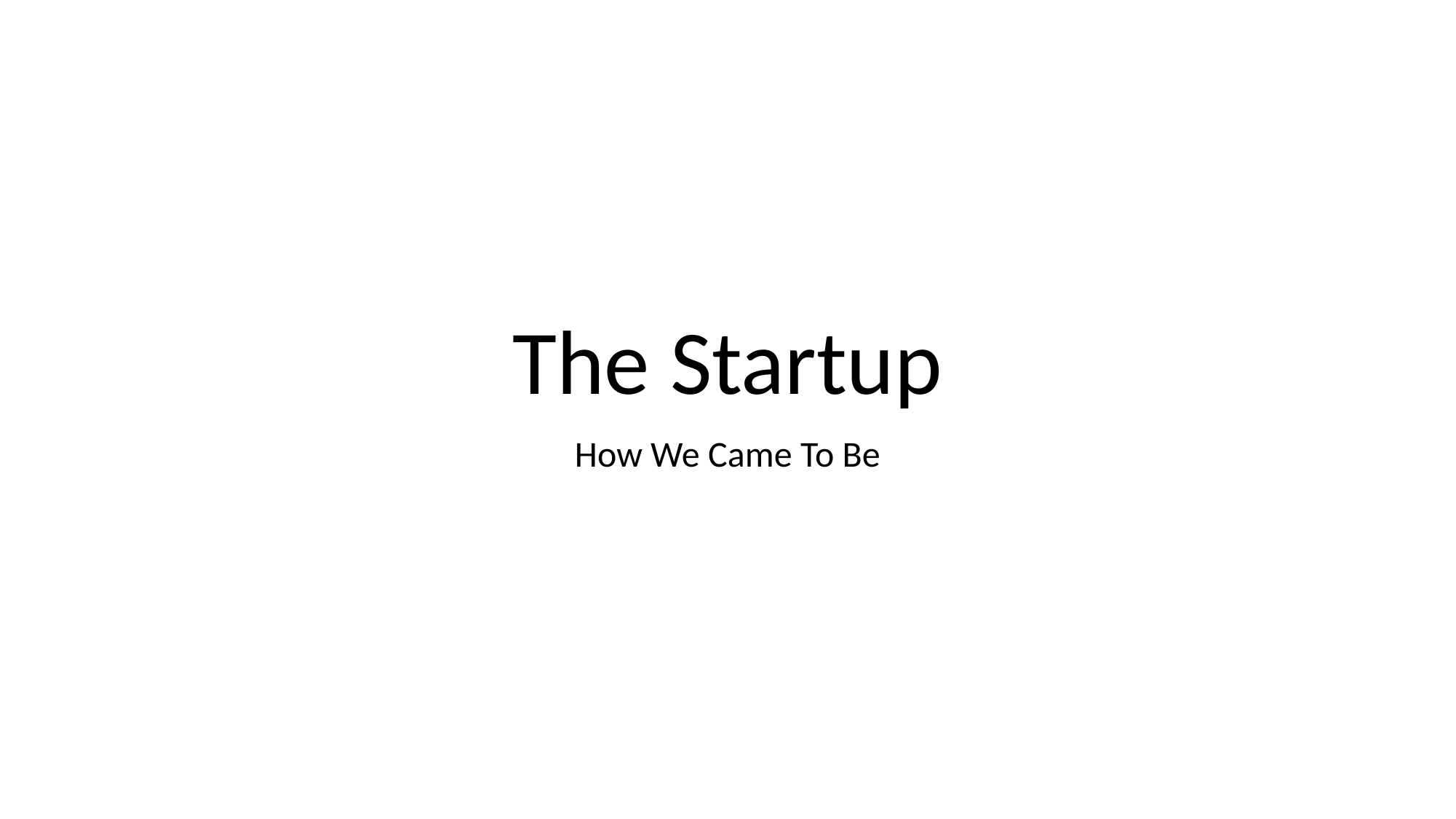

# The Startup
How We Came To Be